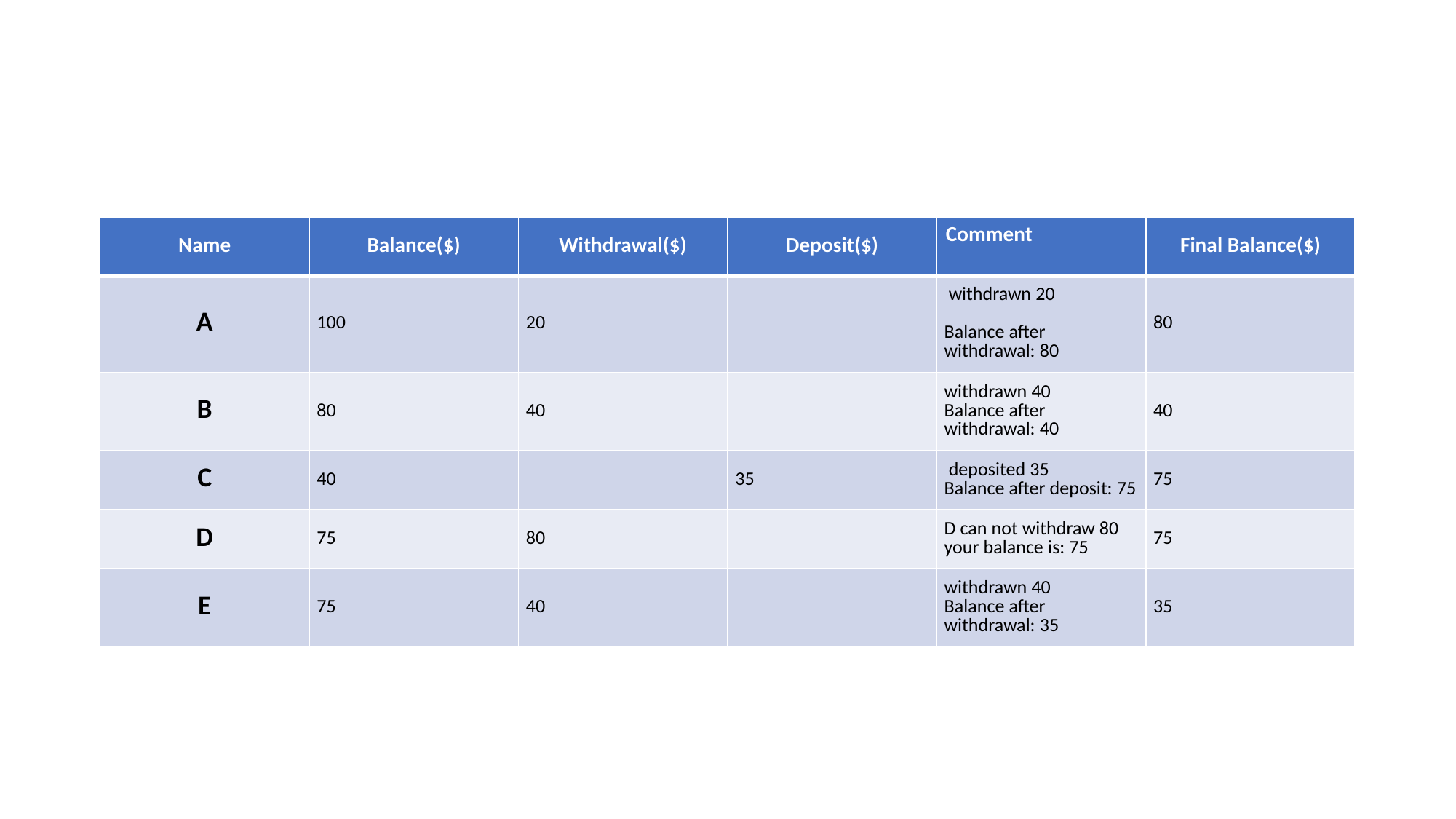

#
| Name | Balance($) | Withdrawal($) | Deposit($) | Comment | Final Balance($) |
| --- | --- | --- | --- | --- | --- |
| A | 100 | 20 |  | withdrawn 20                          Balance after withdrawal: 80 | 80 |
| B | 80 | 40 |  | withdrawn 40 Balance after withdrawal: 40 | 40 |
| C | 40 |  | 35 | deposited 35 Balance after deposit: 75 | 75 |
| D | 75 | 80 |  | D can not withdraw 80 your balance is: 75 | 75 |
| E | 75 | 40 |  | withdrawn 40   Balance after withdrawal: 35 | 35 |